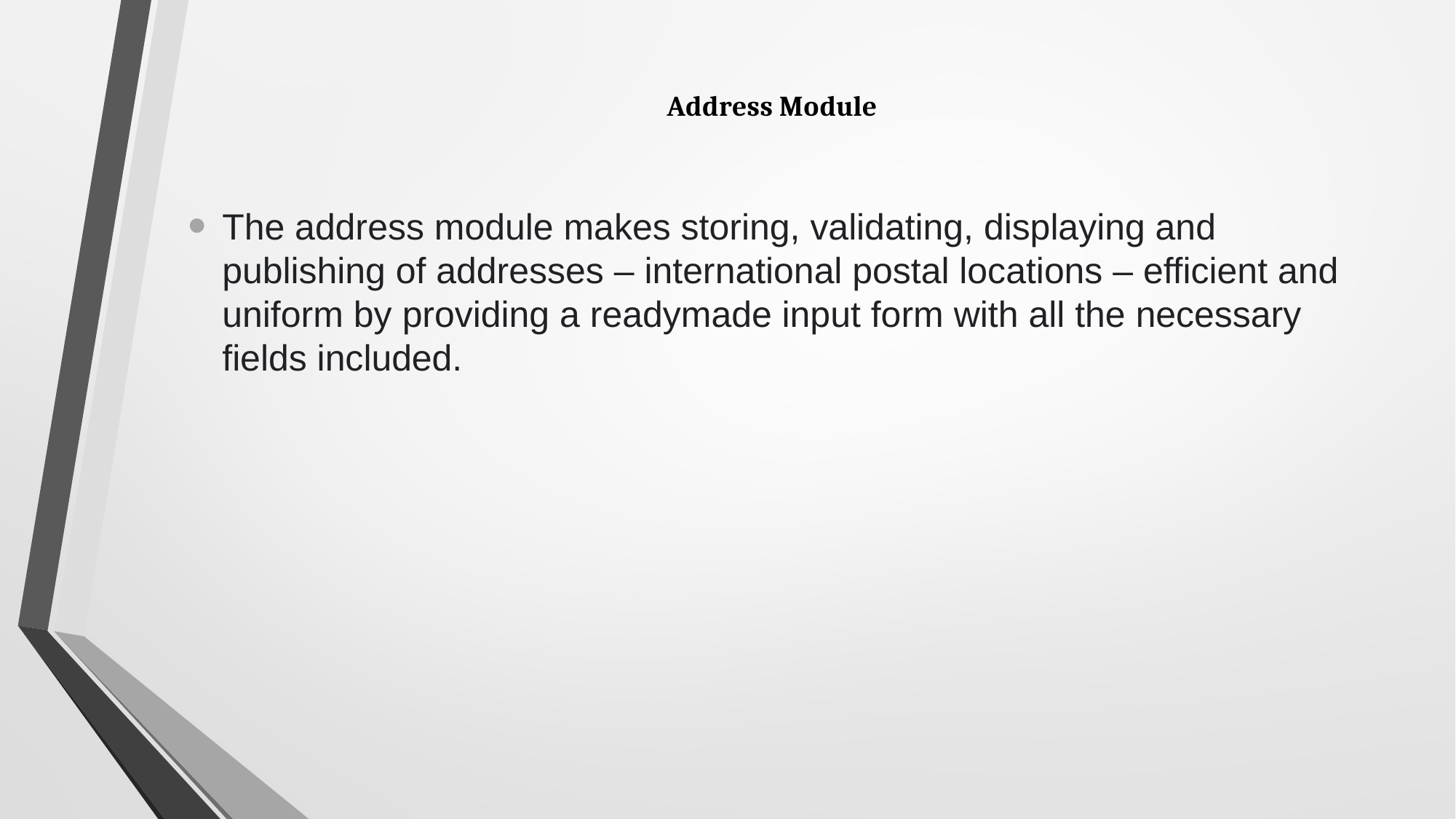

The address module makes storing, validating, displaying and publishing of addresses – international postal locations – efficient and uniform by providing a readymade input form with all the necessary fields included.
# Address Module